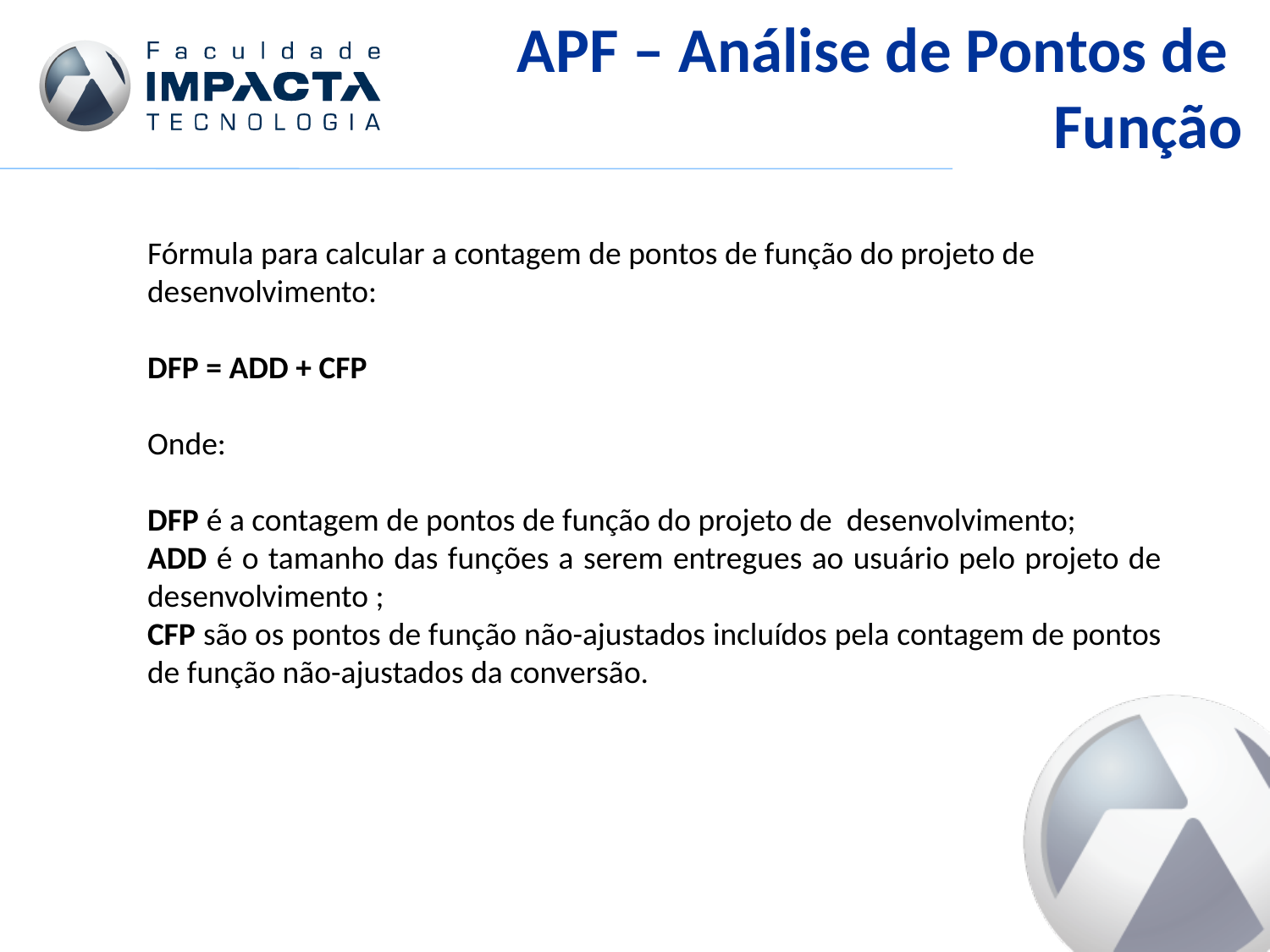

APF – Análise de Pontos de
Função
Fórmula para calcular a contagem de pontos de função do projeto de
desenvolvimento:

DFP = ADD + CFP

Onde:

DFP é a contagem de pontos de função do projeto de  desenvolvimento;
ADD é o tamanho das funções a serem entregues ao usuário pelo projeto de desenvolvimento ;
CFP são os pontos de função não-ajustados incluídos pela contagem de pontos de função não-ajustados da conversão.